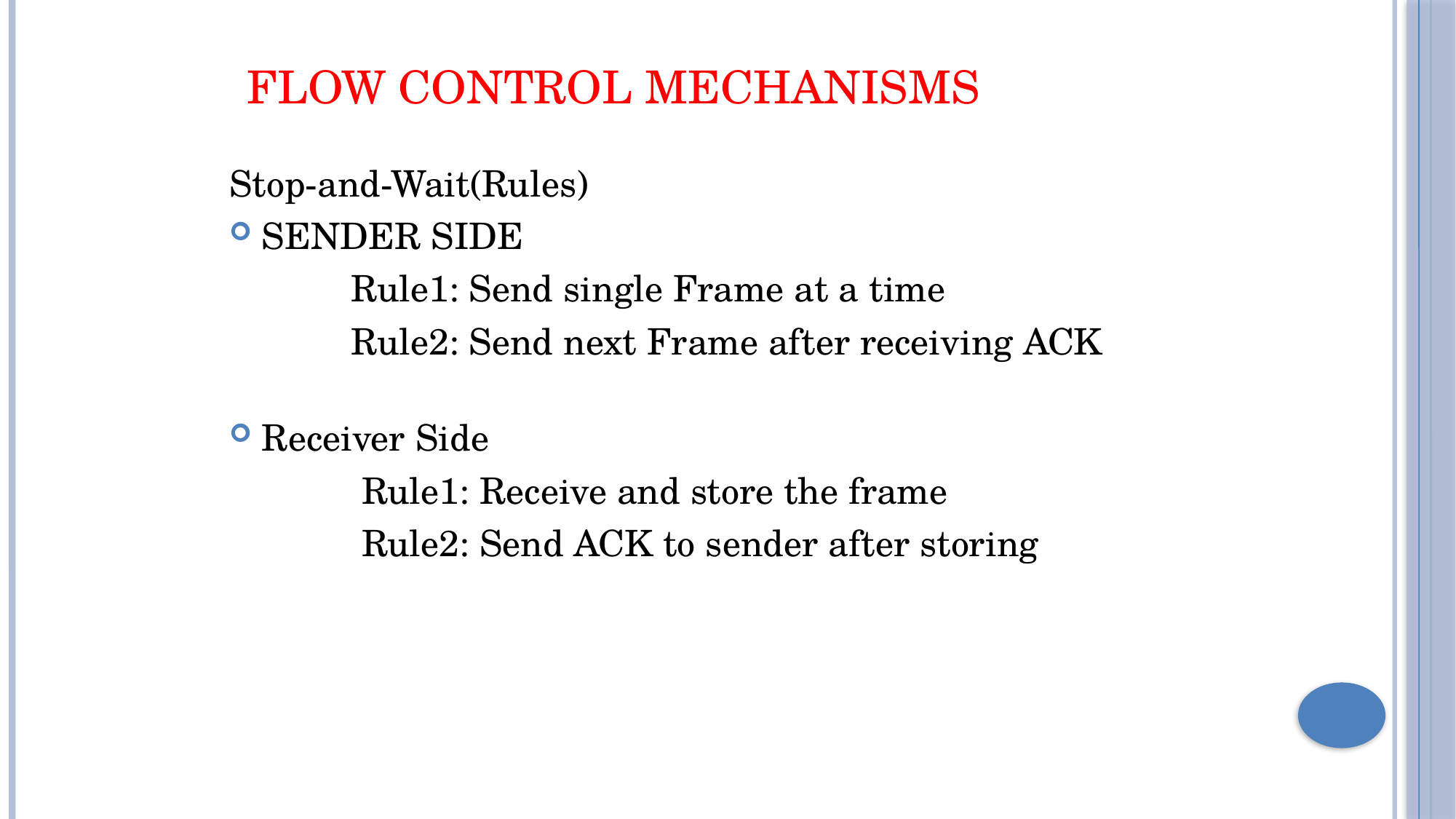

# Flow Control Mechanisms
Stop-and-Wait(Rules)
SENDER SIDE
            Rule1: Send single Frame at a time
            Rule2: Send next Frame after receiving ACK

Receiver Side
             Rule1: Receive and store the frame
             Rule2: Send ACK to sender after storing